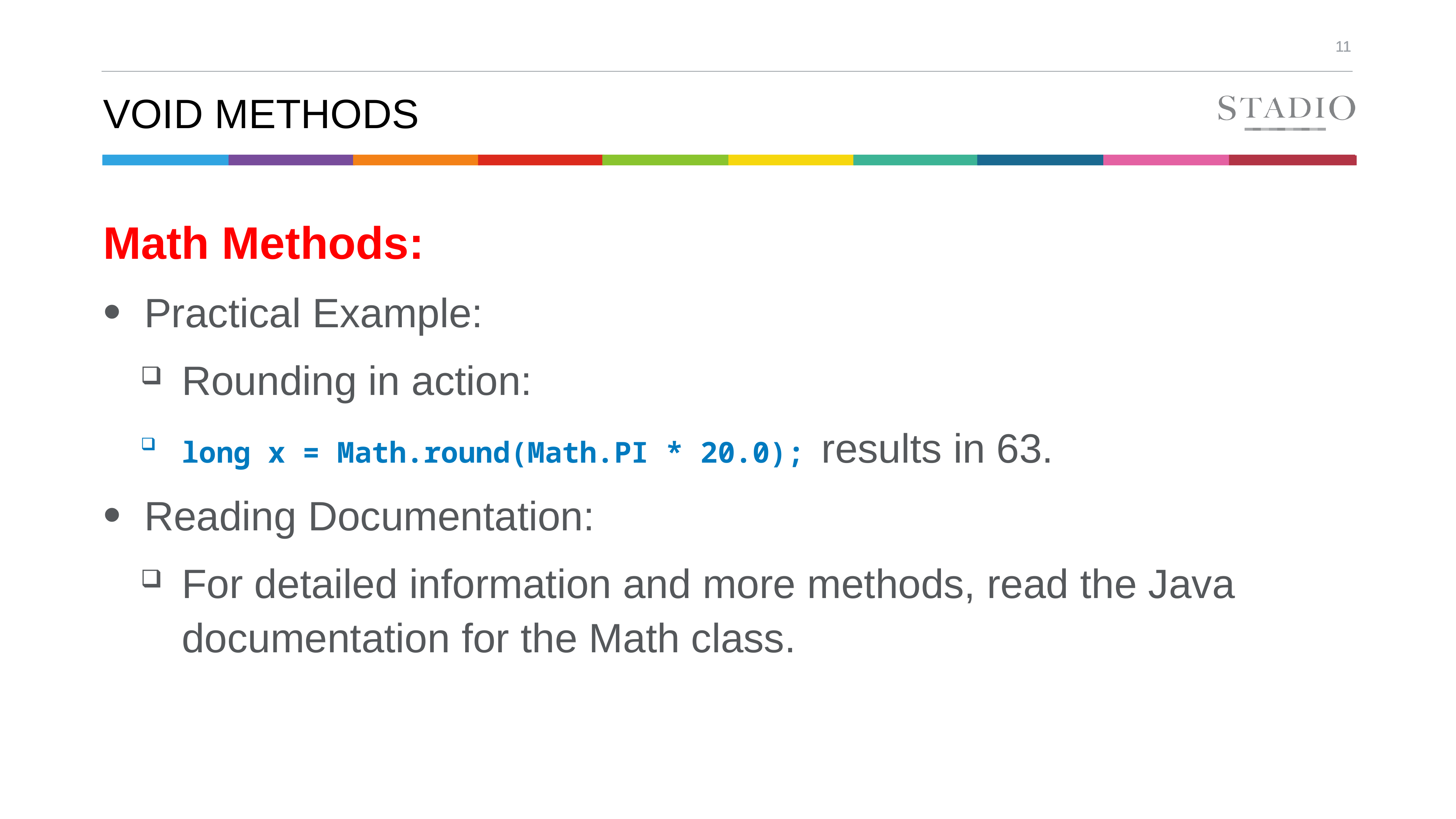

# Void methods

Math Methods:
Practical Example:
Rounding in action:
long x = Math.round(Math.PI * 20.0); results in 63.
Reading Documentation:
For detailed information and more methods, read the Java documentation for the Math class.